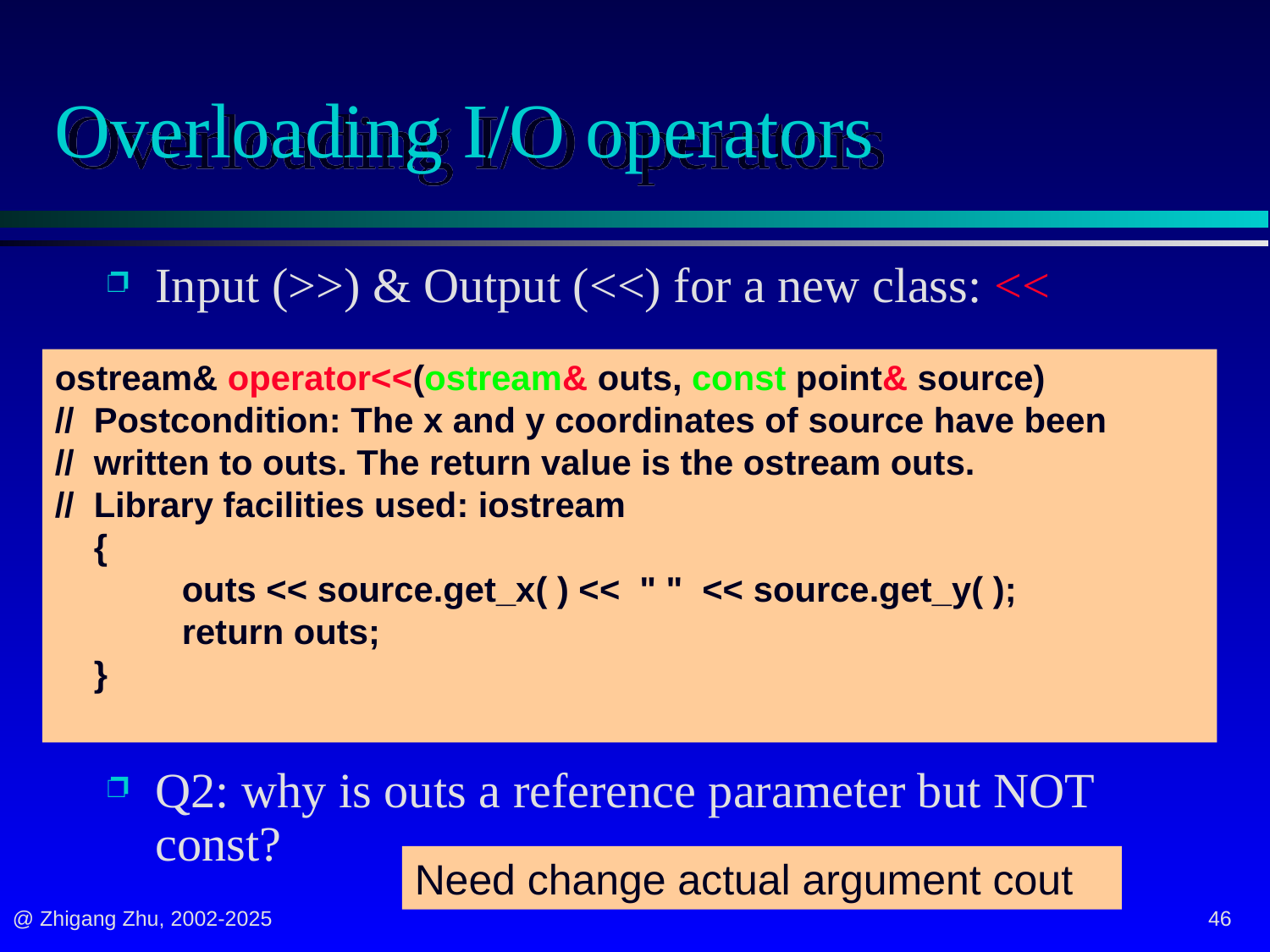

# Overloading I/O operators
Input (>>) & Output (<<) for a new class: <<

Q2: why is outs a reference parameter but NOT const?

ostream& operator<<(ostream& outs, const point& source)
//  Postcondition: The x and y coordinates of source have been
//  written to outs. The return value is the ostream outs.
//  Library facilities used: iostream
    {
	outs << source.get_x( ) <<  " "  << source.get_y( );
	return outs;
    }

Need change actual argument cout